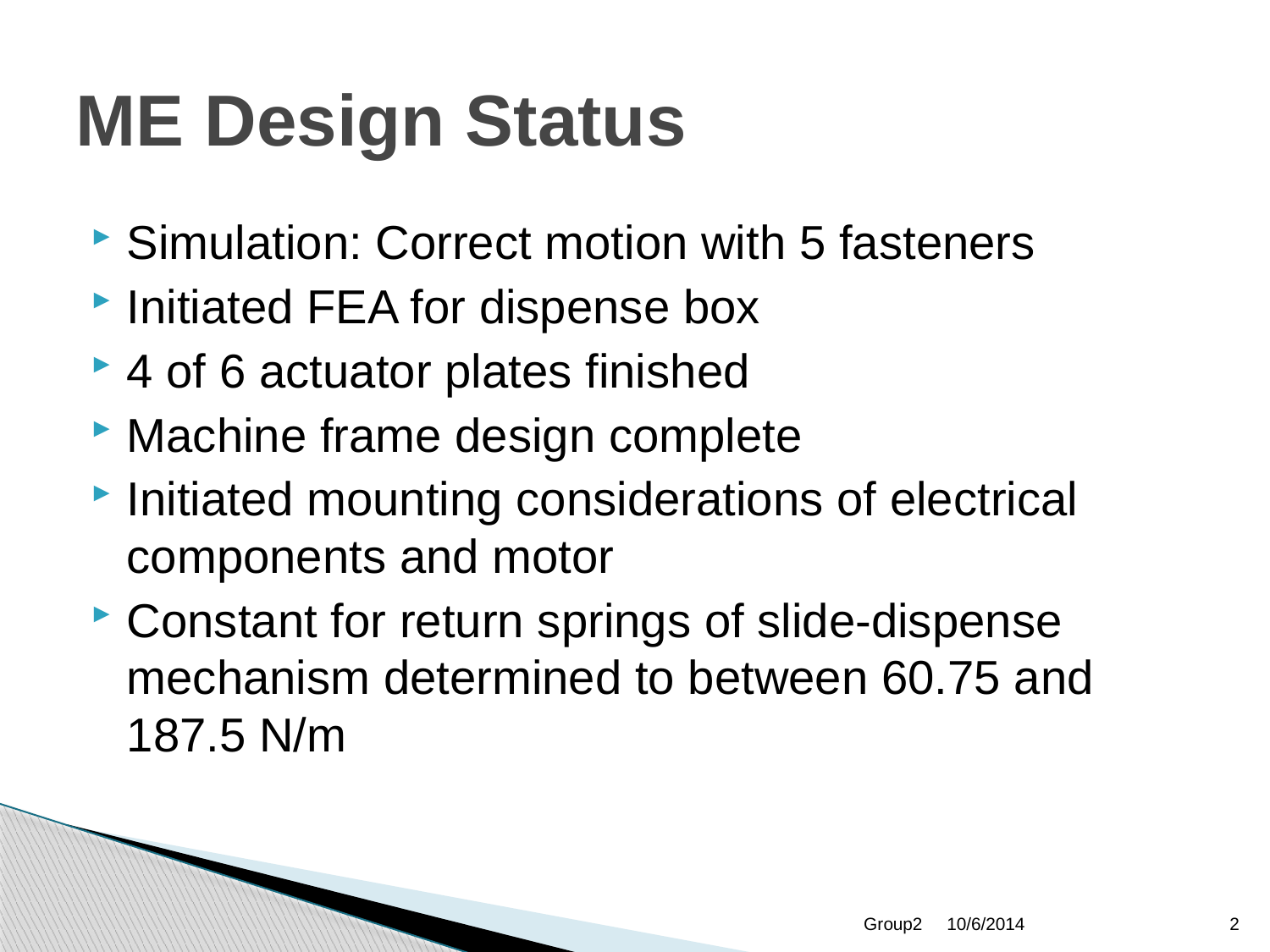

# ME Design Status
Simulation: Correct motion with 5 fasteners
Initiated FEA for dispense box
4 of 6 actuator plates finished
Machine frame design complete
Initiated mounting considerations of electrical components and motor
Constant for return springs of slide-dispense mechanism determined to between 60.75 and 187.5 N/m
Group2
10/6/2014
2